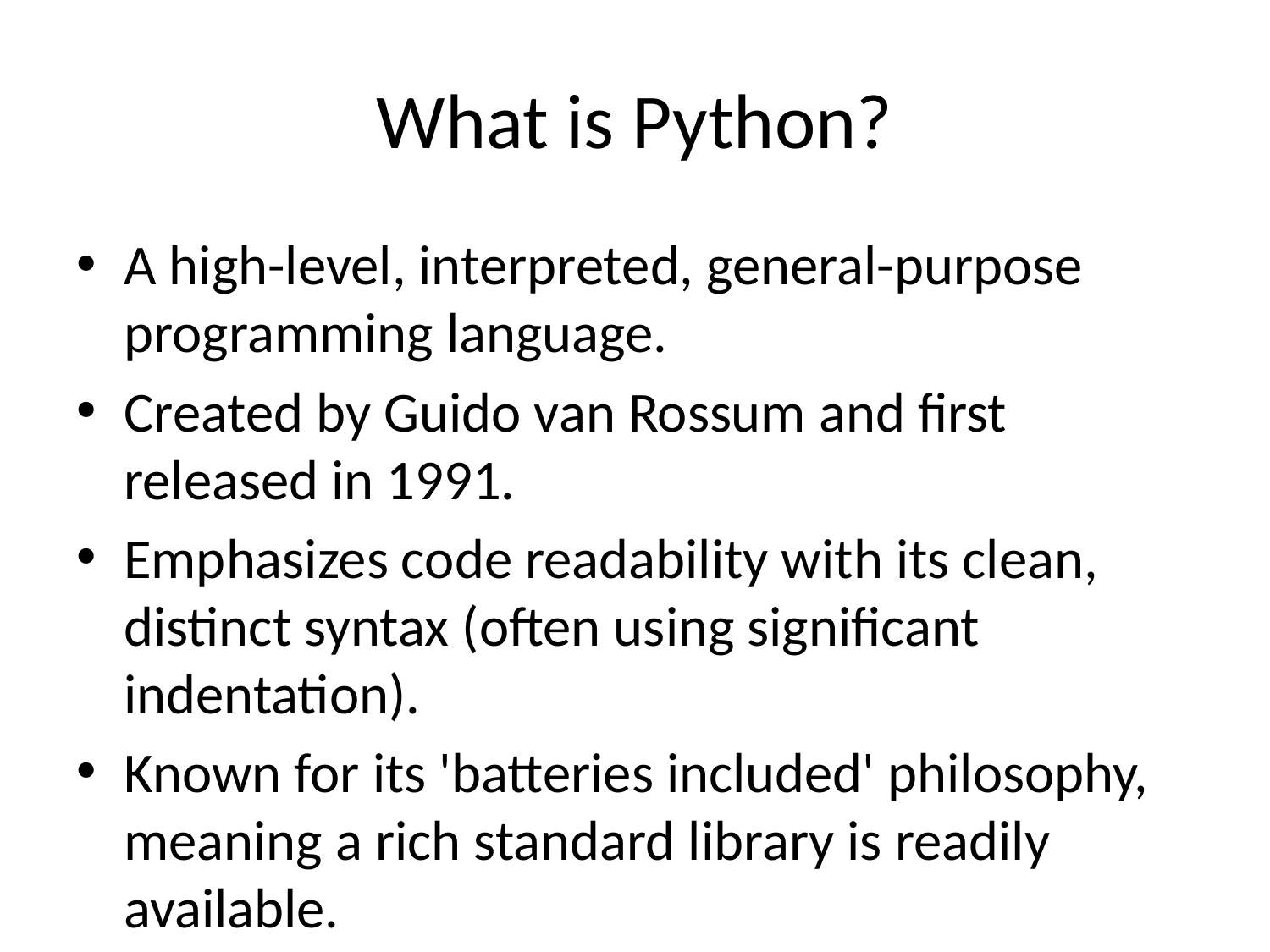

# What is Python?
A high-level, interpreted, general-purpose programming language.
Created by Guido van Rossum and first released in 1991.
Emphasizes code readability with its clean, distinct syntax (often using significant indentation).
Known for its 'batteries included' philosophy, meaning a rich standard library is readily available.